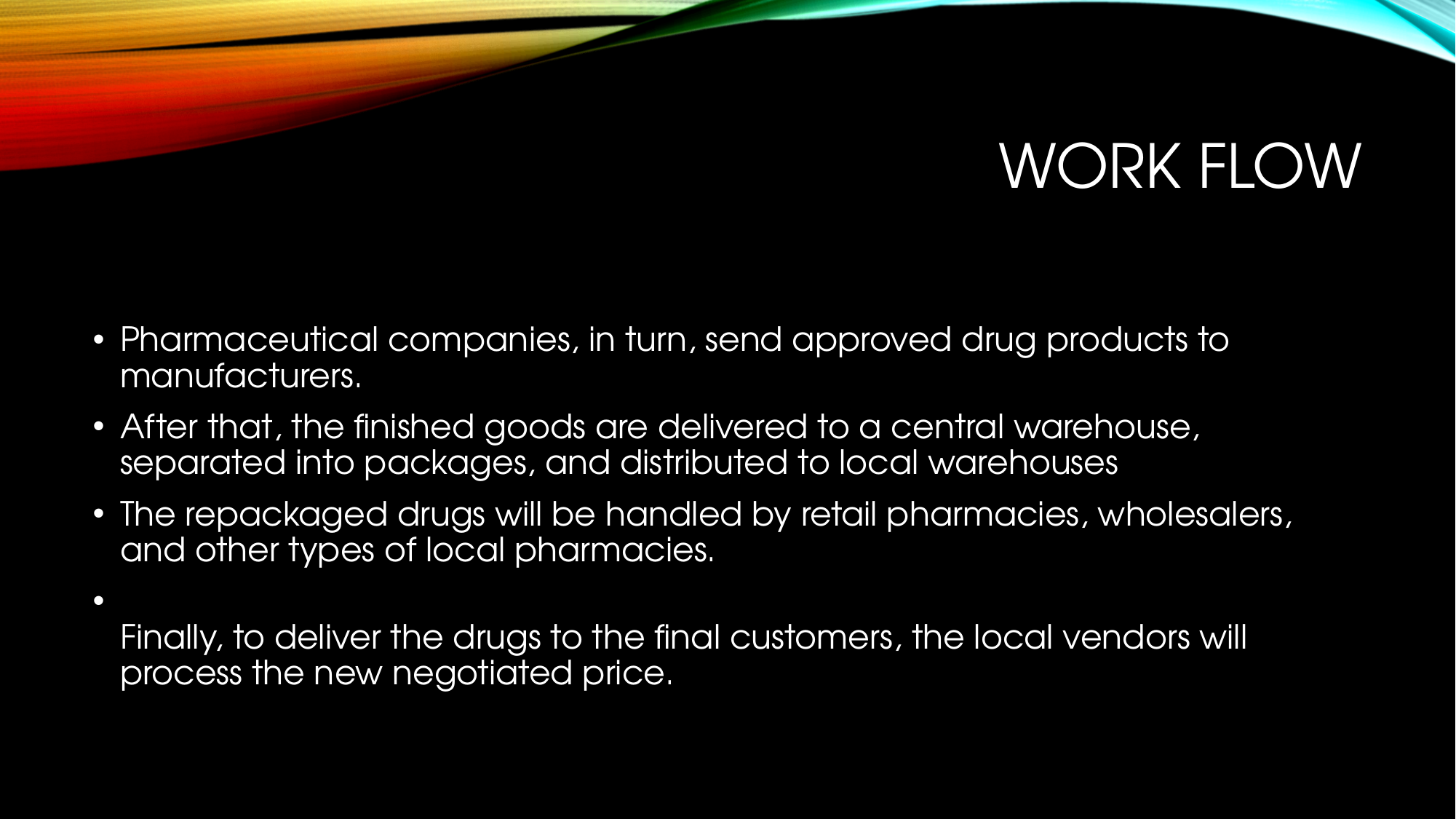

# Work flow

Pharmaceutical companies, in turn, send approved drug products to manufacturers.
After that, the finished goods are delivered to a central warehouse, separated into packages, and distributed to local warehouses
The repackaged drugs will be handled by retail pharmacies, wholesalers, and other types of local pharmacies.
Finally, to deliver the drugs to the final customers, the local vendors will process the new negotiated price.